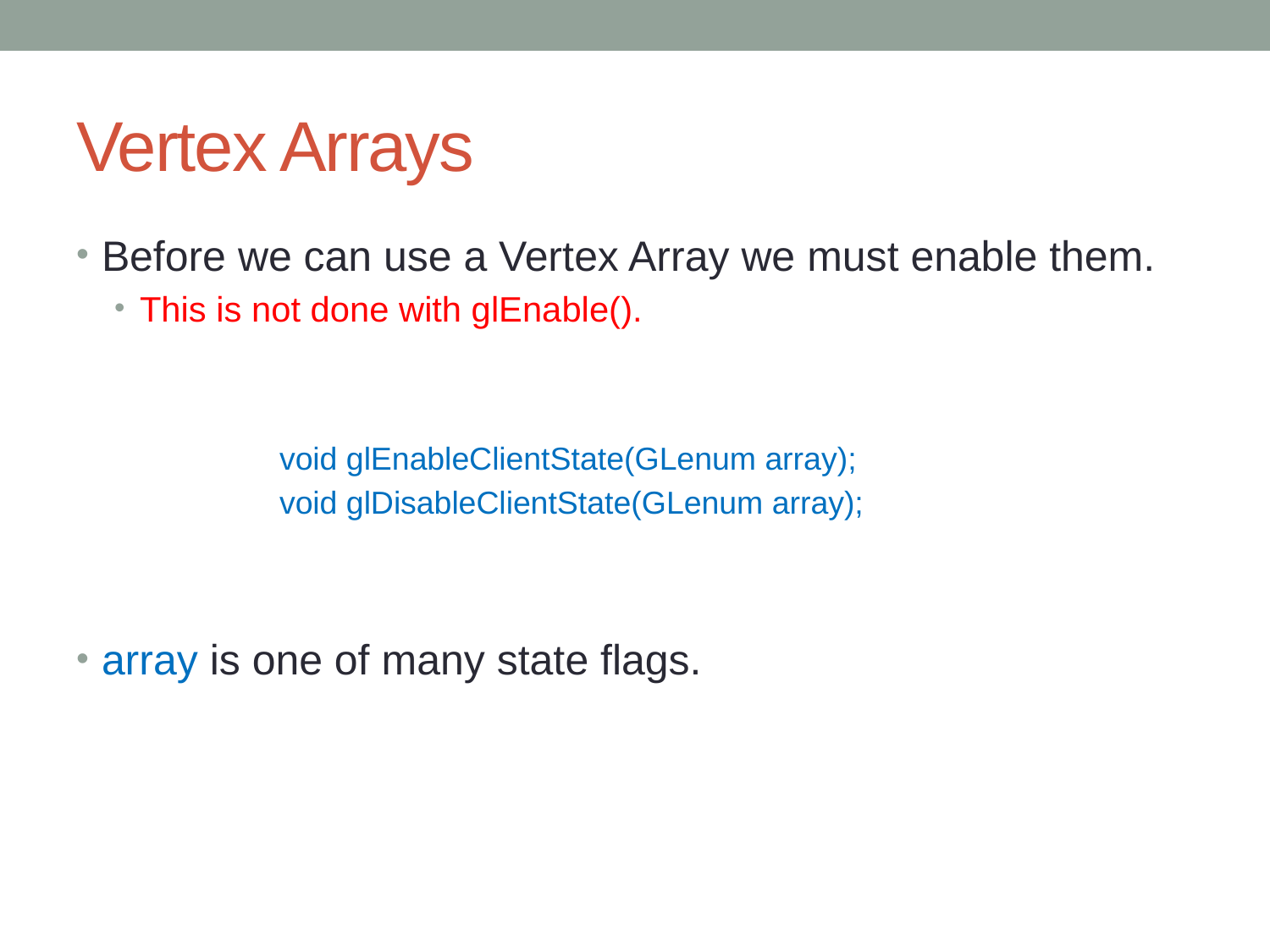

# Vertex Arrays
Before we can use a Vertex Array we must enable them.
This is not done with glEnable().

	void glEnableClientState(GLenum array);
	void glDisableClientState(GLenum array);

array is one of many state flags.